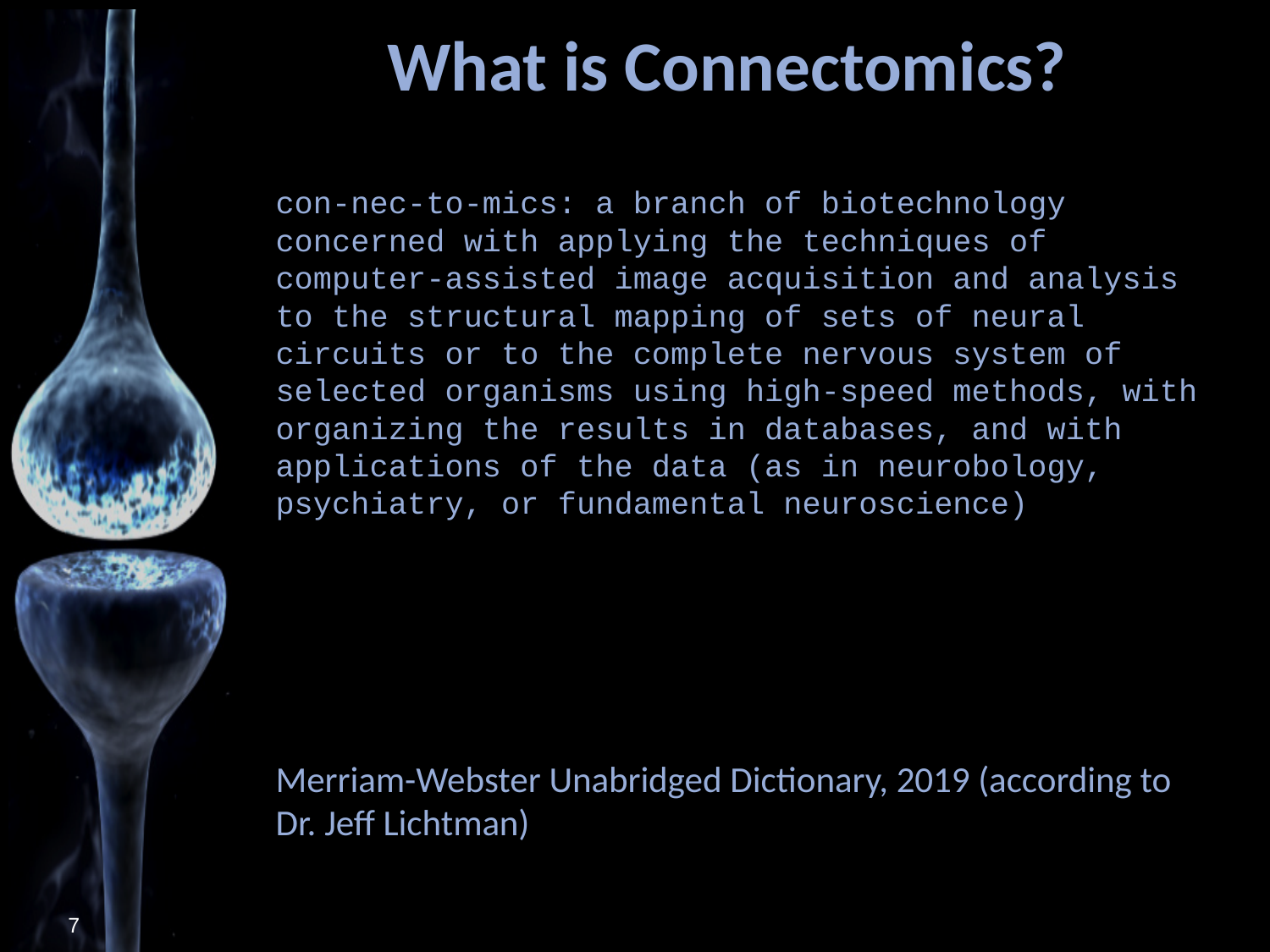

# What is Connectomics?
con-nec-to-mics: a branch of biotechnology concerned with applying the techniques of computer-assisted image acquisition and analysis to the structural mapping of sets of neural circuits or to the complete nervous system of selected organisms using high-speed methods, with organizing the results in databases, and with applications of the data (as in neurobology, psychiatry, or fundamental neuroscience)

Merriam-Webster Unabridged Dictionary, 2019 (according to Dr. Jeff Lichtman)
7